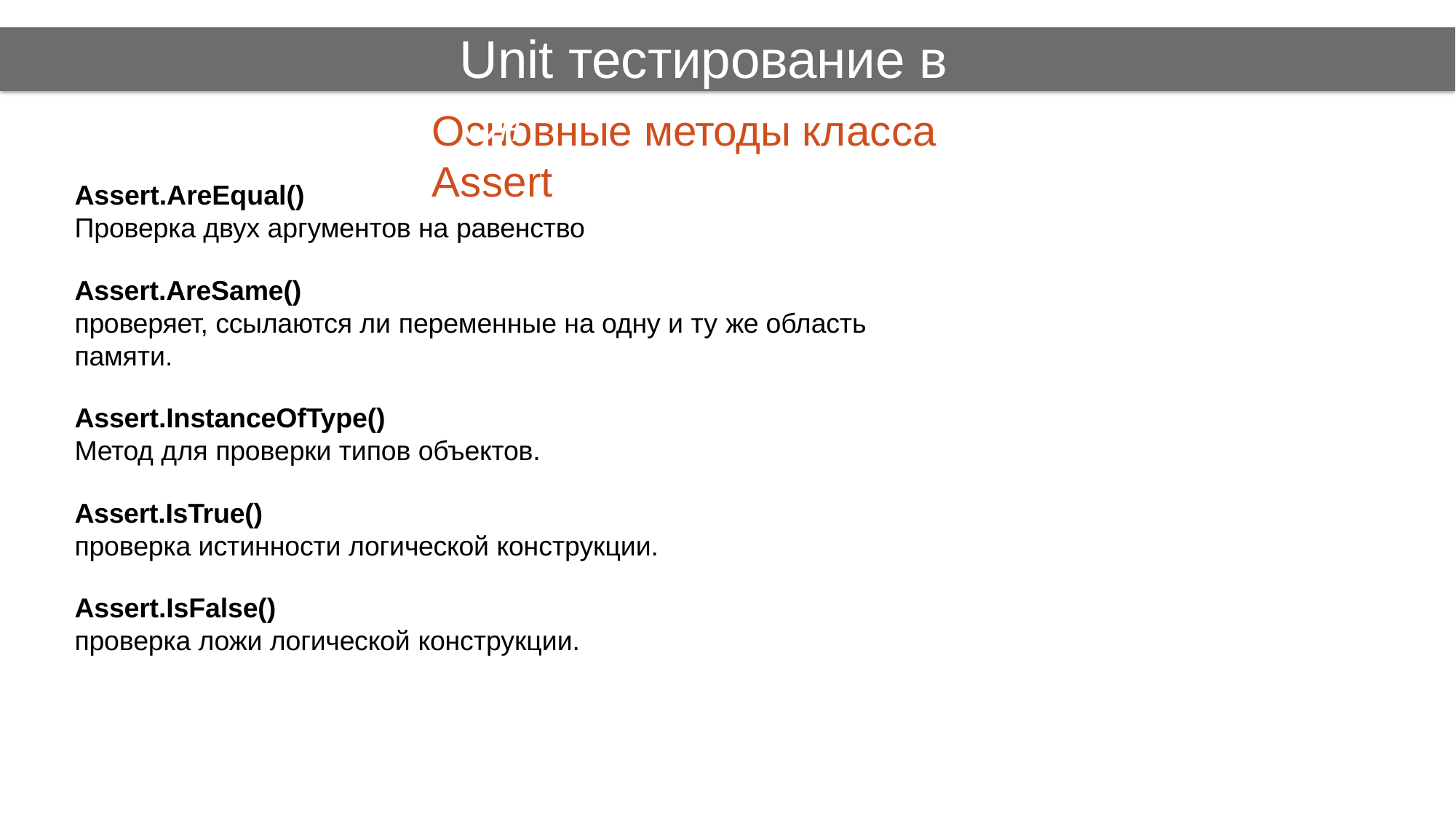

# Unit тестирование в C#

Основные методы класса Assert
Assert.AreEqual()
Проверка двух аргументов на равенство

Assert.AreSame()
проверяет, ссылаются ли переменные на одну и ту же область памяти.

Assert.InstanceOfType()
Метод для проверки типов объектов.

Assert.IsTrue()
проверка истинности логической конструкции.

Assert.IsFalse()
проверка ложи логической конструкции.